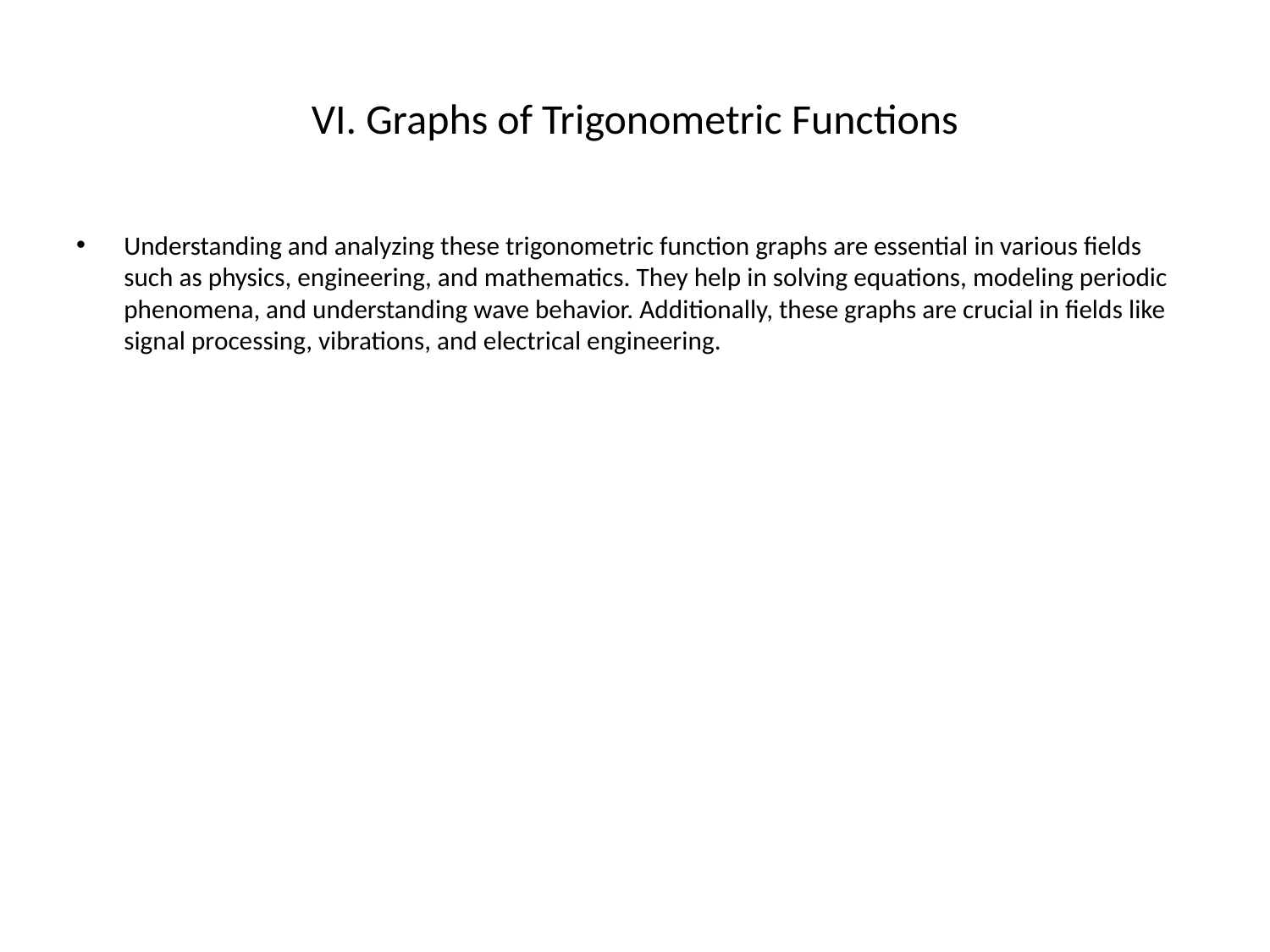

# VI. Graphs of Trigonometric Functions
Understanding and analyzing these trigonometric function graphs are essential in various fields such as physics, engineering, and mathematics. They help in solving equations, modeling periodic phenomena, and understanding wave behavior. Additionally, these graphs are crucial in fields like signal processing, vibrations, and electrical engineering.